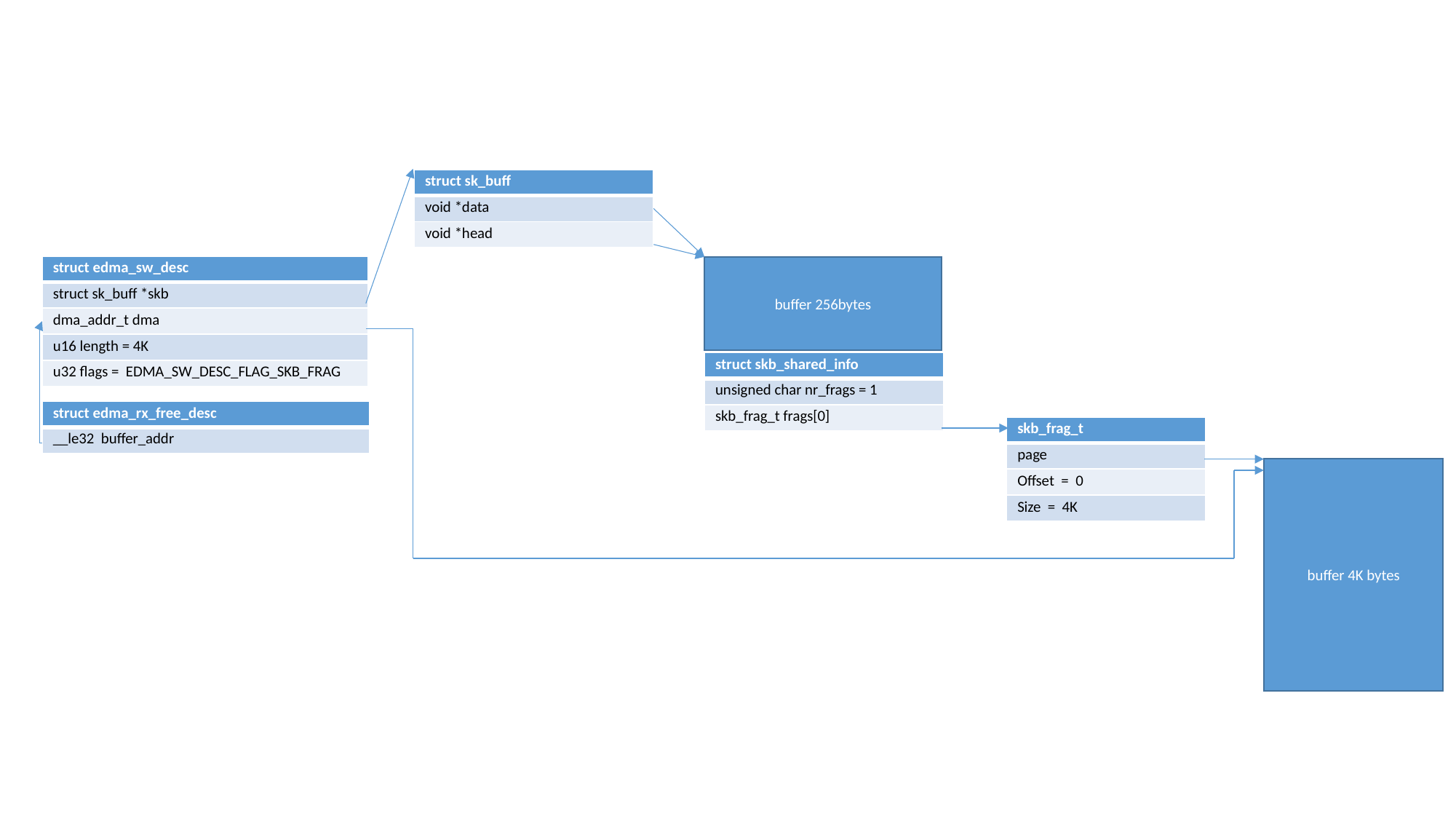

| struct sk\_buff |
| --- |
| void \*data |
| void \*head |
| struct edma\_sw\_desc |
| --- |
| struct sk\_buff \*skb |
| dma\_addr\_t dma |
| u16 length = 4K |
| u32 flags = EDMA\_SW\_DESC\_FLAG\_SKB\_FRAG |
buffer 256bytes
| struct skb\_shared\_info |
| --- |
| unsigned char nr\_frags = 1 |
| skb\_frag\_t frags[0] |
| struct edma\_rx\_free\_desc |
| --- |
| \_\_le32 buffer\_addr |
| skb\_frag\_t |
| --- |
| page |
| Offset = 0 |
| Size = 4K |
buffer 4K bytes